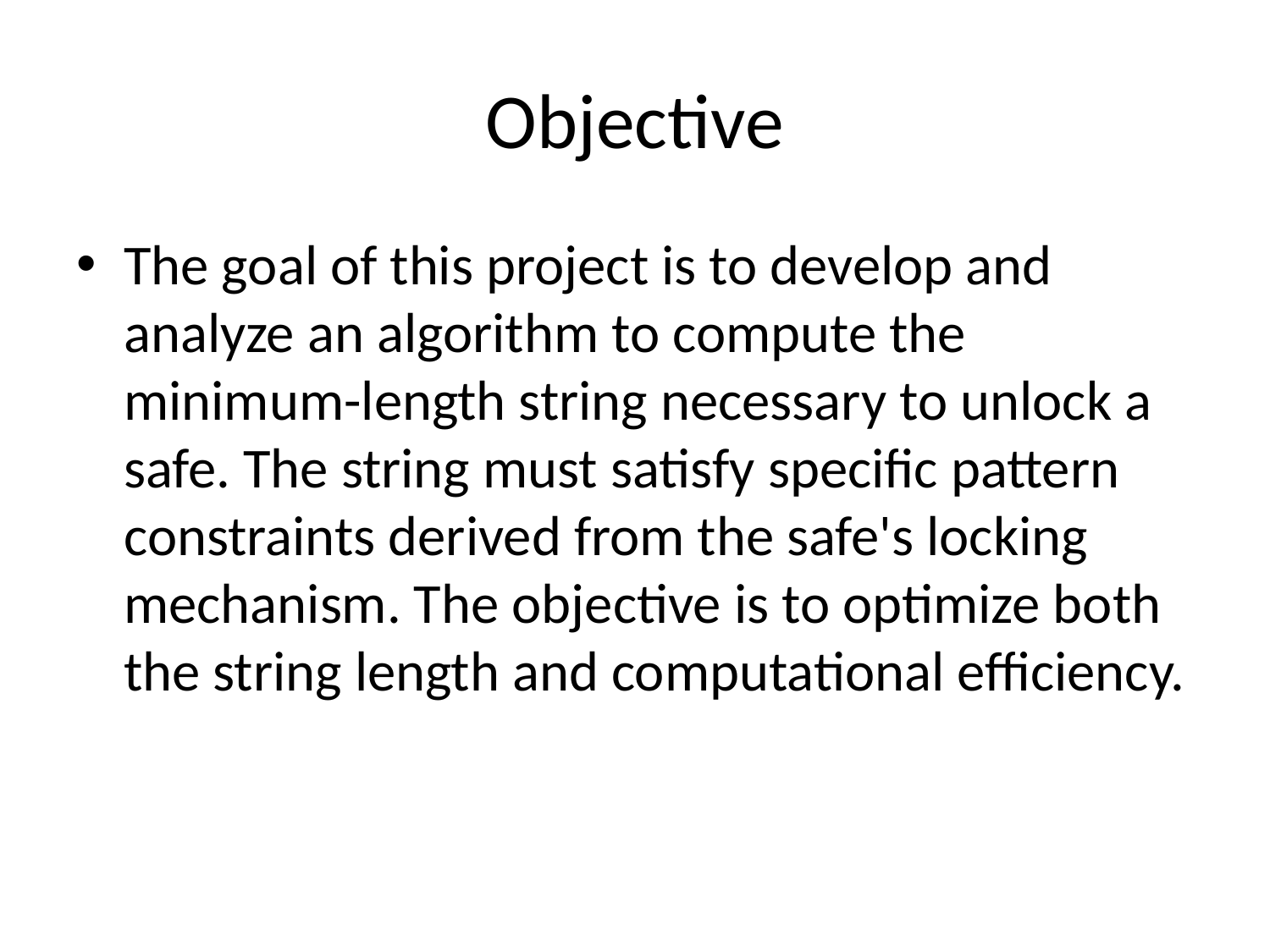

# Objective
The goal of this project is to develop and analyze an algorithm to compute the minimum-length string necessary to unlock a safe. The string must satisfy specific pattern constraints derived from the safe's locking mechanism. The objective is to optimize both the string length and computational efficiency.